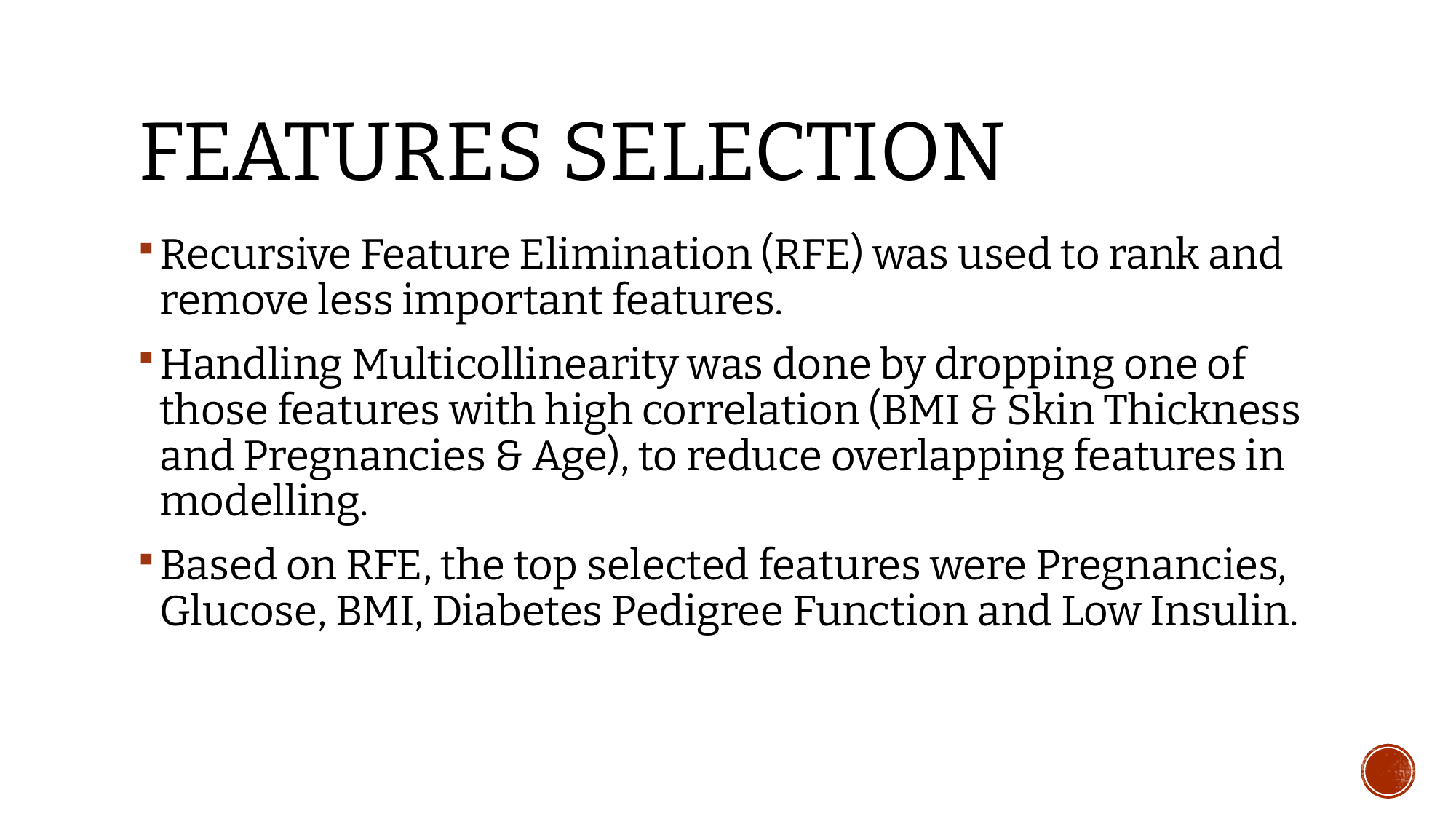

# FEATUREs SELECTION
Recursive Feature Elimination (RFE) was used to rank and remove less important features.
Handling Multicollinearity was done by dropping one of those features with high correlation (BMI & Skin Thickness and Pregnancies & Age), to reduce overlapping features in modelling.
Based on RFE, the top selected features were Pregnancies, Glucose, BMI, Diabetes Pedigree Function and Low Insulin.